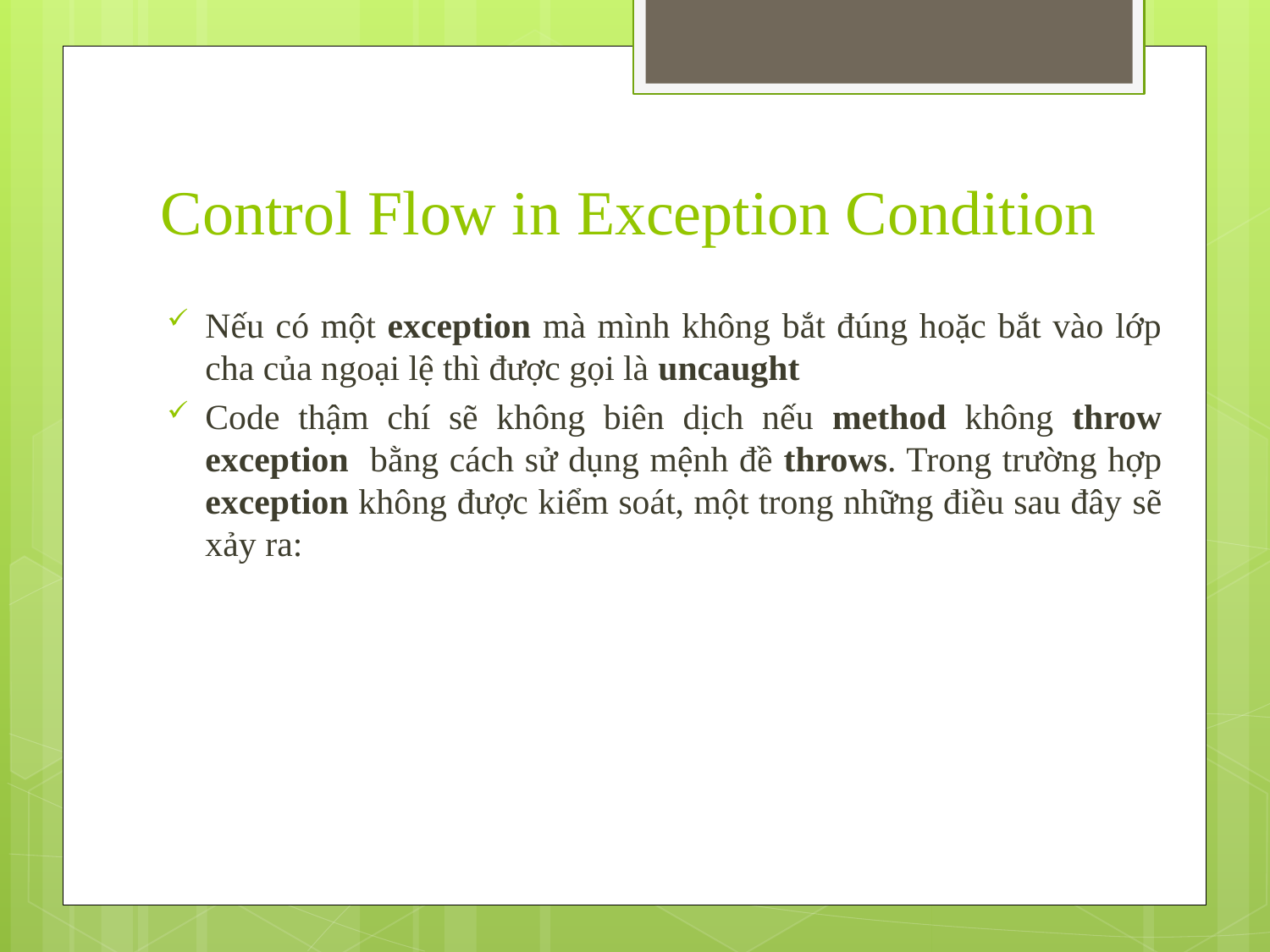

# Control Flow in Exception Condition
Nếu có một exception mà mình không bắt đúng hoặc bắt vào lớp cha của ngoại lệ thì được gọi là uncaught
Code thậm chí sẽ không biên dịch nếu method không throw exception  bằng cách sử dụng mệnh đề throws. Trong trường hợp exception không được kiểm soát, một trong những điều sau đây sẽ xảy ra: